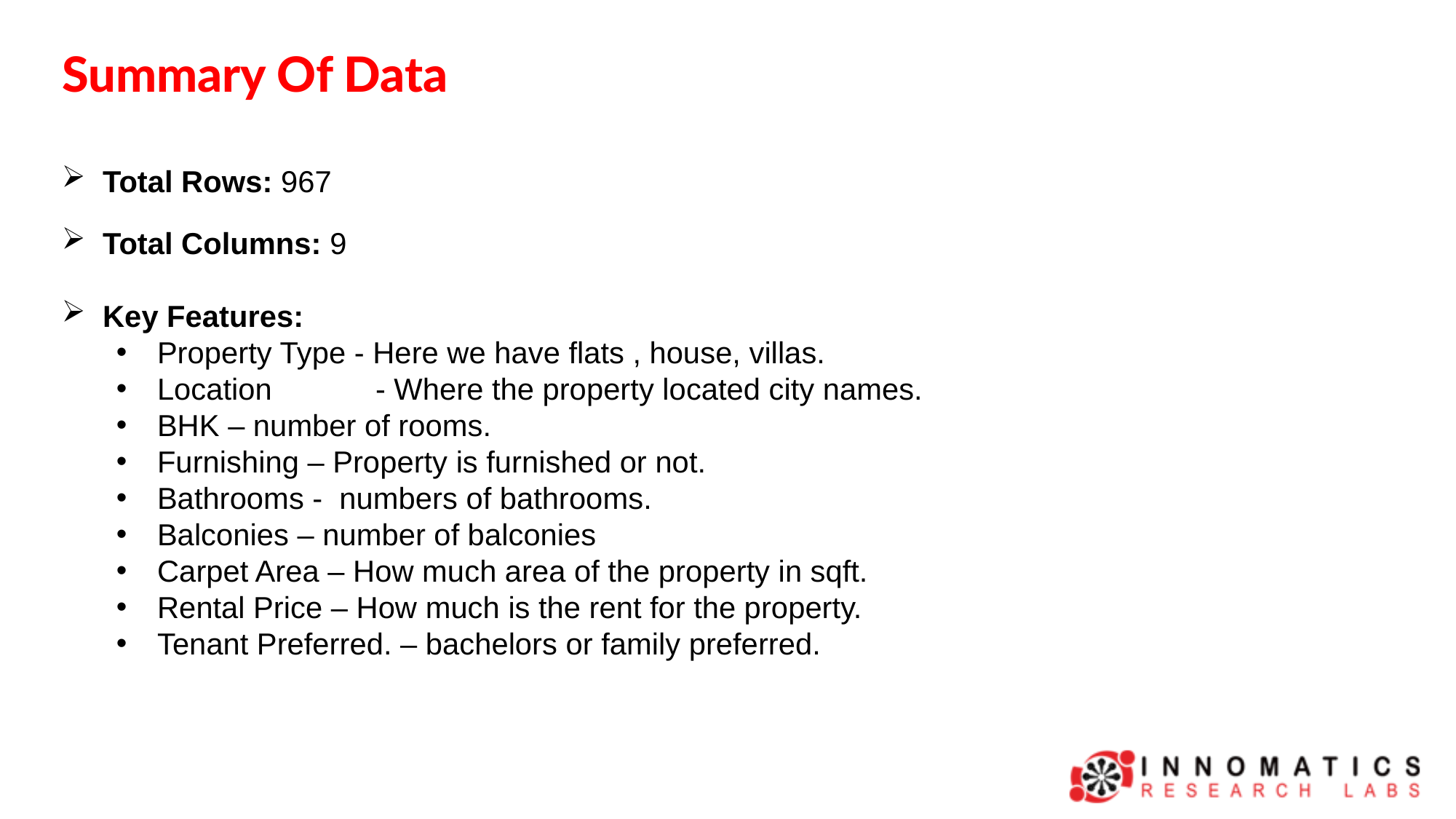

Summary Of Data
Total Rows: 967

Total Columns: 9

Key Features:
Property Type - Here we have flats , house, villas.
Location	- Where the property located city names.
BHK – number of rooms.
Furnishing – Property is furnished or not.
Bathrooms -  numbers of bathrooms.
Balconies – number of balconies
Carpet Area – How much area of the property in sqft.
Rental Price – How much is the rent for the property.
Tenant Preferred. – bachelors or family preferred.